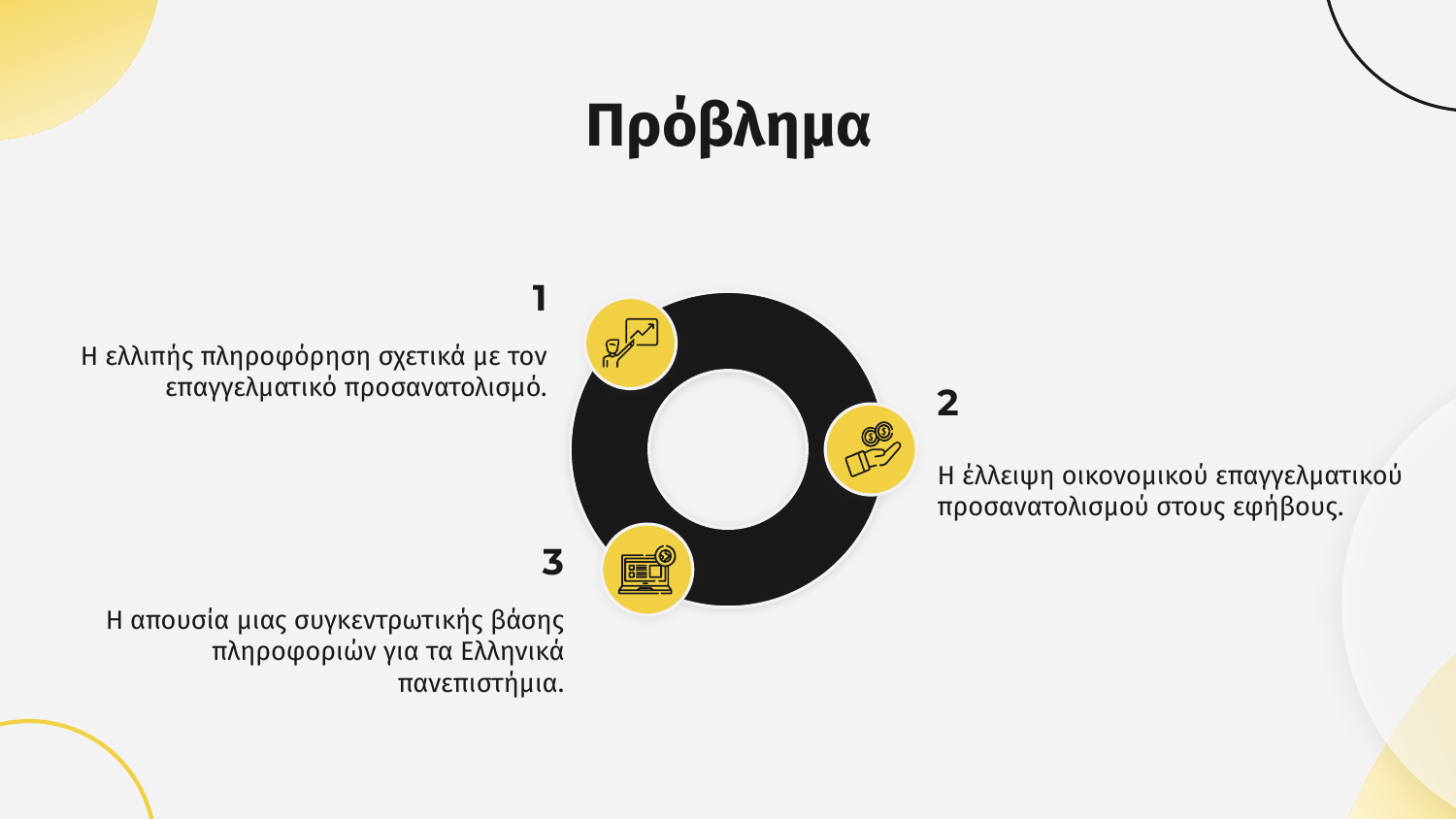

# Πρόβλημα
1

Η ελλιπής πληροφόρηση σχετικά με τον επαγγελματικό προσανατολισμό.

2

Η έλλειψη οικονομικού επαγγελματικού προσανατολισμού στους εφήβους.

3

Η απουσία μιας συγκεντρωτικής βάσης πληροφοριών για τα Ελληνικά πανεπιστήμια.